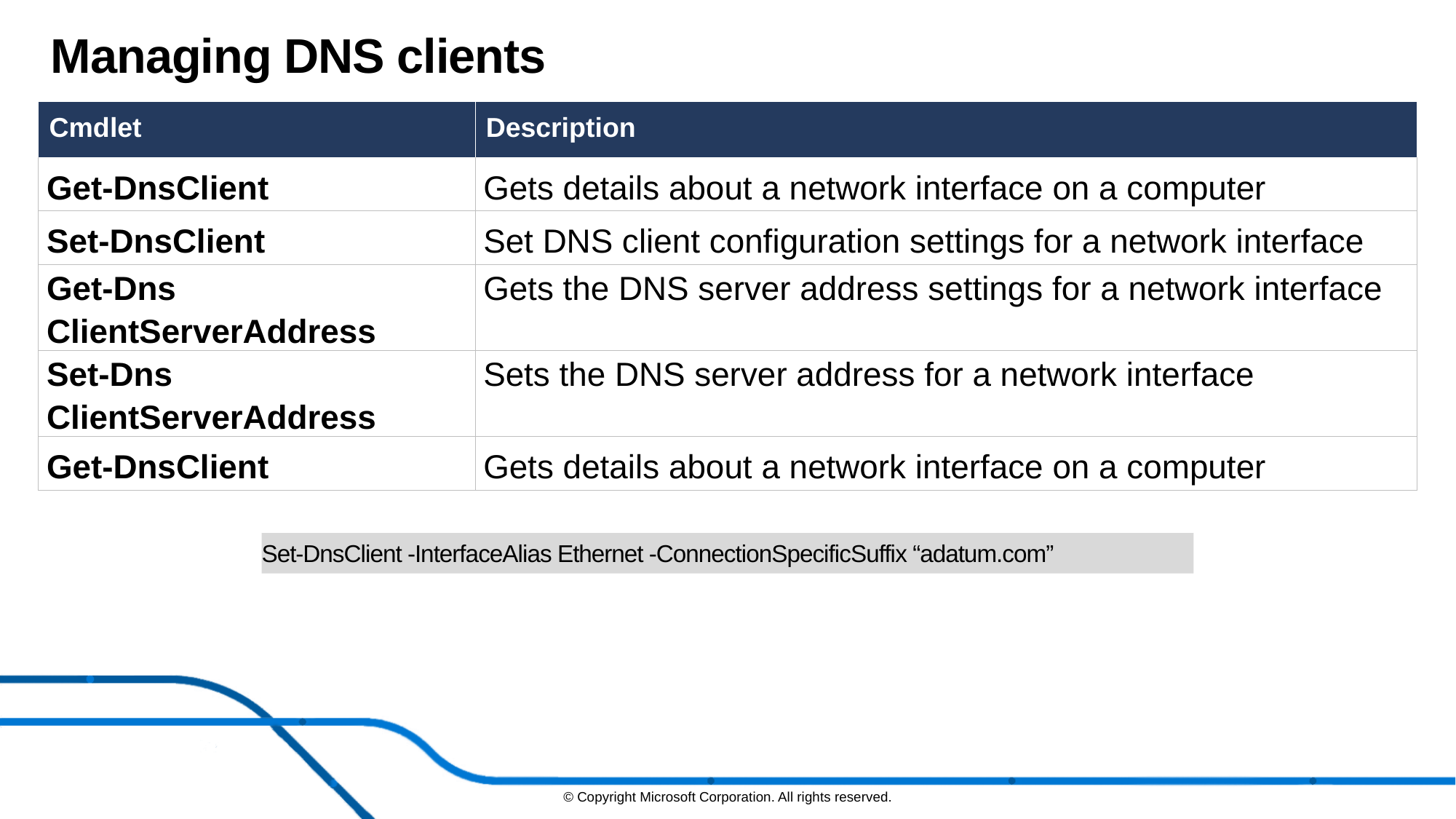

# Managing DNS clients
| Cmdlet | Description |
| --- | --- |
| Get-DnsClient | Gets details about a network interface on a computer |
| Set-DnsClient | Set DNS client configuration settings for a network interface |
| Get-Dns ClientServerAddress | Gets the DNS server address settings for a network interface |
| Set-Dns ClientServerAddress | Sets the DNS server address for a network interface |
| Get-DnsClient | Gets details about a network interface on a computer |
Set-DnsClient -InterfaceAlias Ethernet -ConnectionSpecificSuffix “adatum.com”